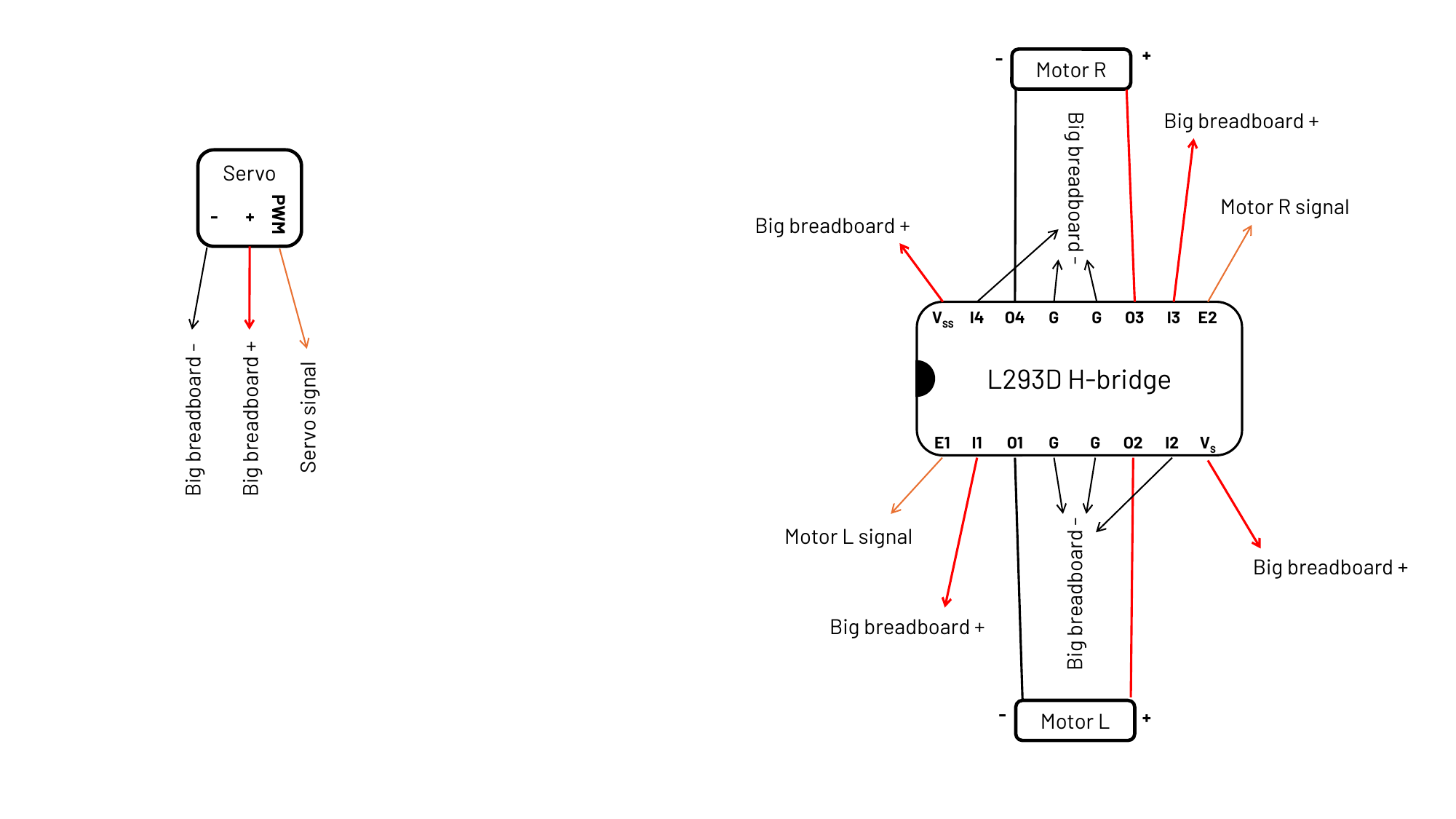

+
-
Motor R
Big breadboard +
Servo

Big breadboard -
Motor R signal
PWM
-
+
Big breadboard +
L293D H-bridge
VSS
I4
O4
G
G
O3
I3
E2

Servo signal
Big breadboard -
Big breadboard +
E1
I1
O1
G
G
O2
I2
VS
Motor L signal
Big breadboard +
Big breadboard -
Big breadboard +
-
Motor L
+